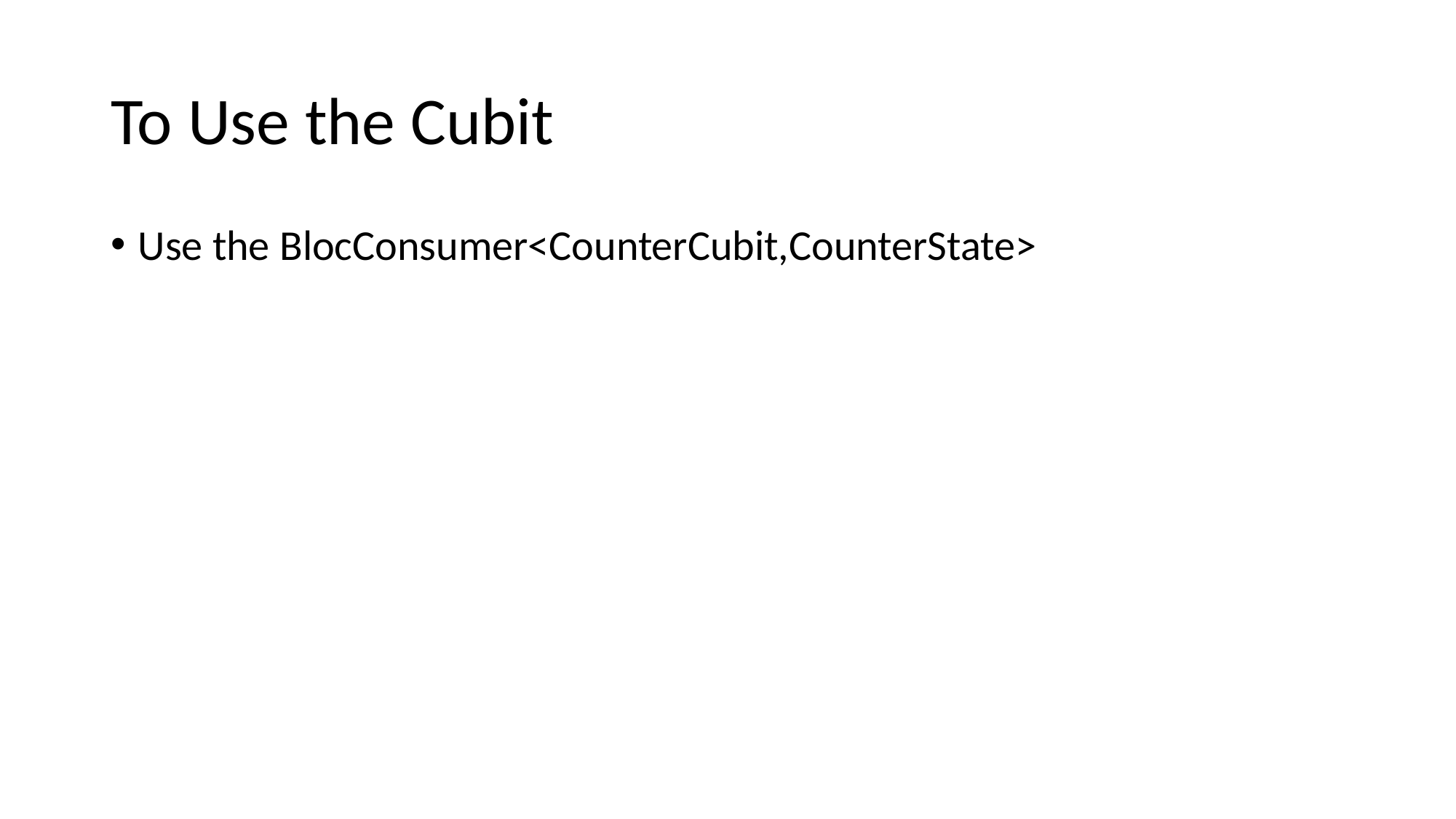

# To Use the Cubit
Use the BlocConsumer<CounterCubit,CounterState>